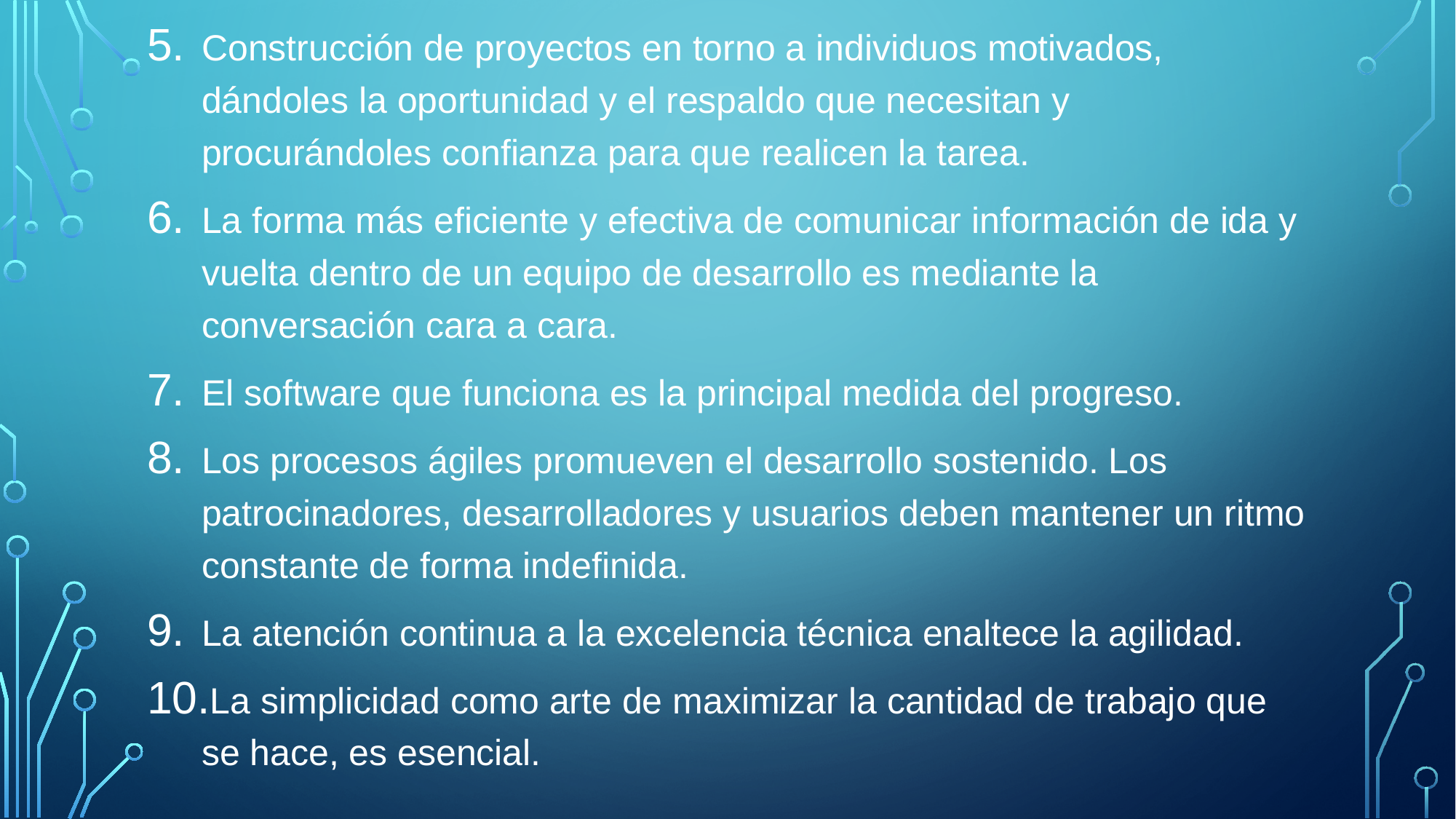

Construcción de proyectos en torno a individuos motivados, dándoles la oportunidad y el respaldo que necesitan y procurándoles confianza para que realicen la tarea.
La forma más eficiente y efectiva de comunicar información de ida y vuelta dentro de un equipo de desarrollo es mediante la conversación cara a cara.
El software que funciona es la principal medida del progreso.
Los procesos ágiles promueven el desarrollo sostenido. Los patrocinadores, desarrolladores y usuarios deben mantener un ritmo constante de forma indefinida.
La atención continua a la excelencia técnica enaltece la agilidad.
La simplicidad como arte de maximizar la cantidad de trabajo que se hace, es esencial.